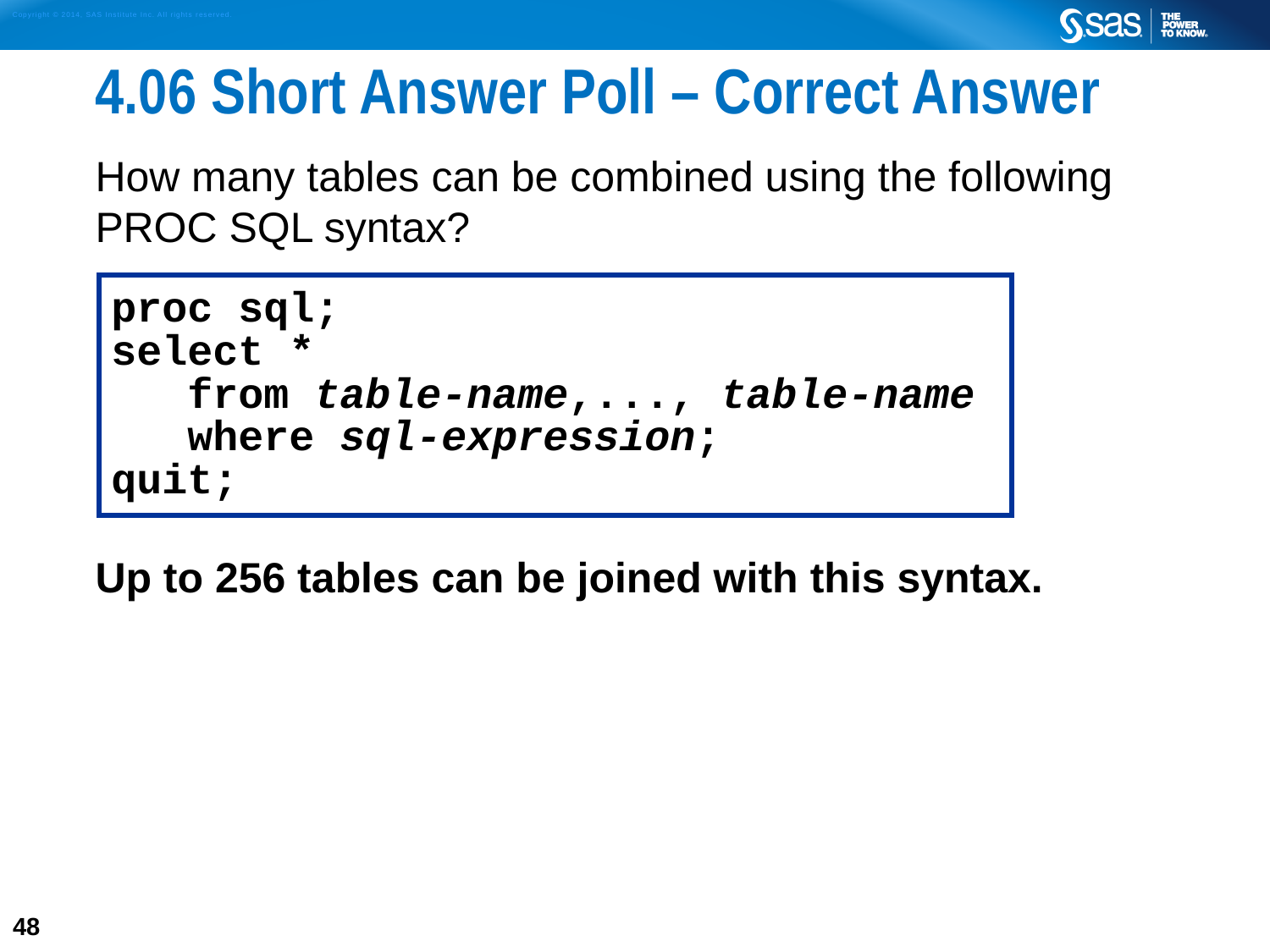

# 4.06 Short Answer Poll – Correct Answer
How many tables can be combined using the following PROC SQL syntax?

Up to 256 tables can be joined with this syntax.

proc sql;
select *
   from table-name,..., table-name
   where sql-expression;
quit;